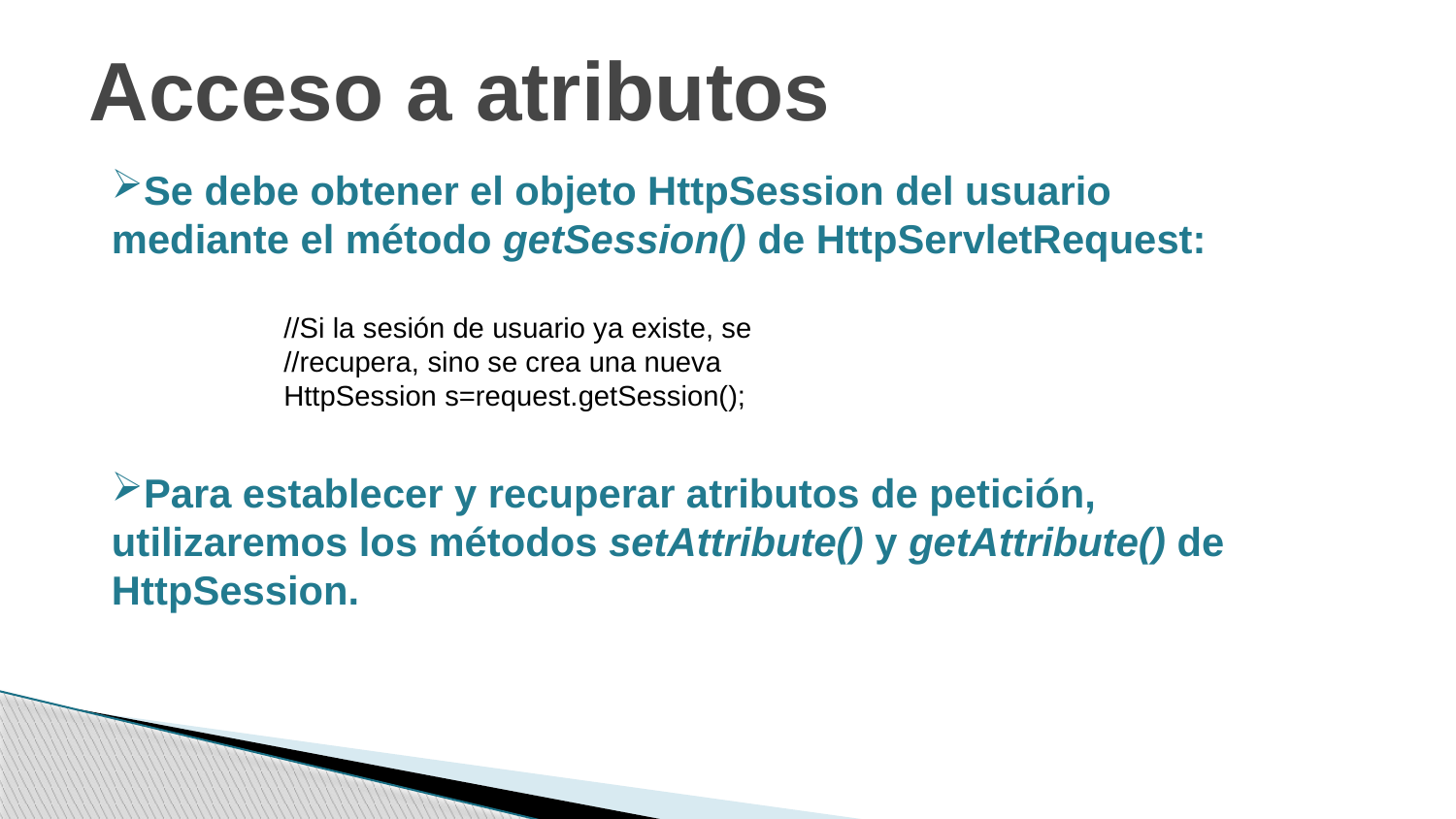

Acceso a atributos
Se debe obtener el objeto HttpSession del usuario mediante el método getSession() de HttpServletRequest:

Para establecer y recuperar atributos de petición, utilizaremos los métodos setAttribute() y getAttribute() de HttpSession.

//Si la sesión de usuario ya existe, se
//recupera, sino se crea una nueva
HttpSession s=request.getSession();